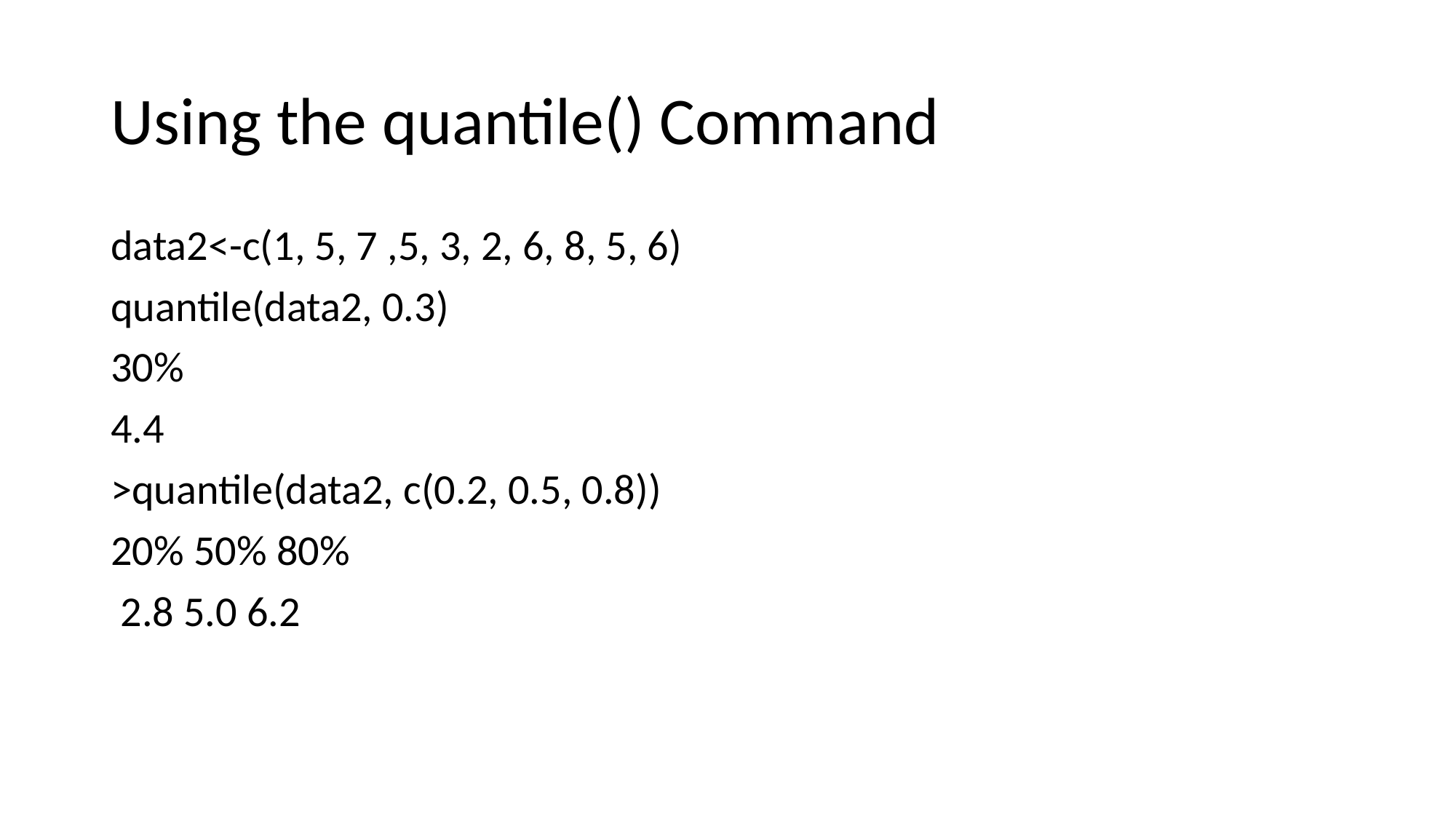

# Using the quantile() Command
data2<-c(1, 5, 7 ,5, 3, 2, 6, 8, 5, 6)
quantile(data2, 0.3)
30%
4.4
>quantile(data2, c(0.2, 0.5, 0.8))
20% 50% 80%
 2.8 5.0 6.2